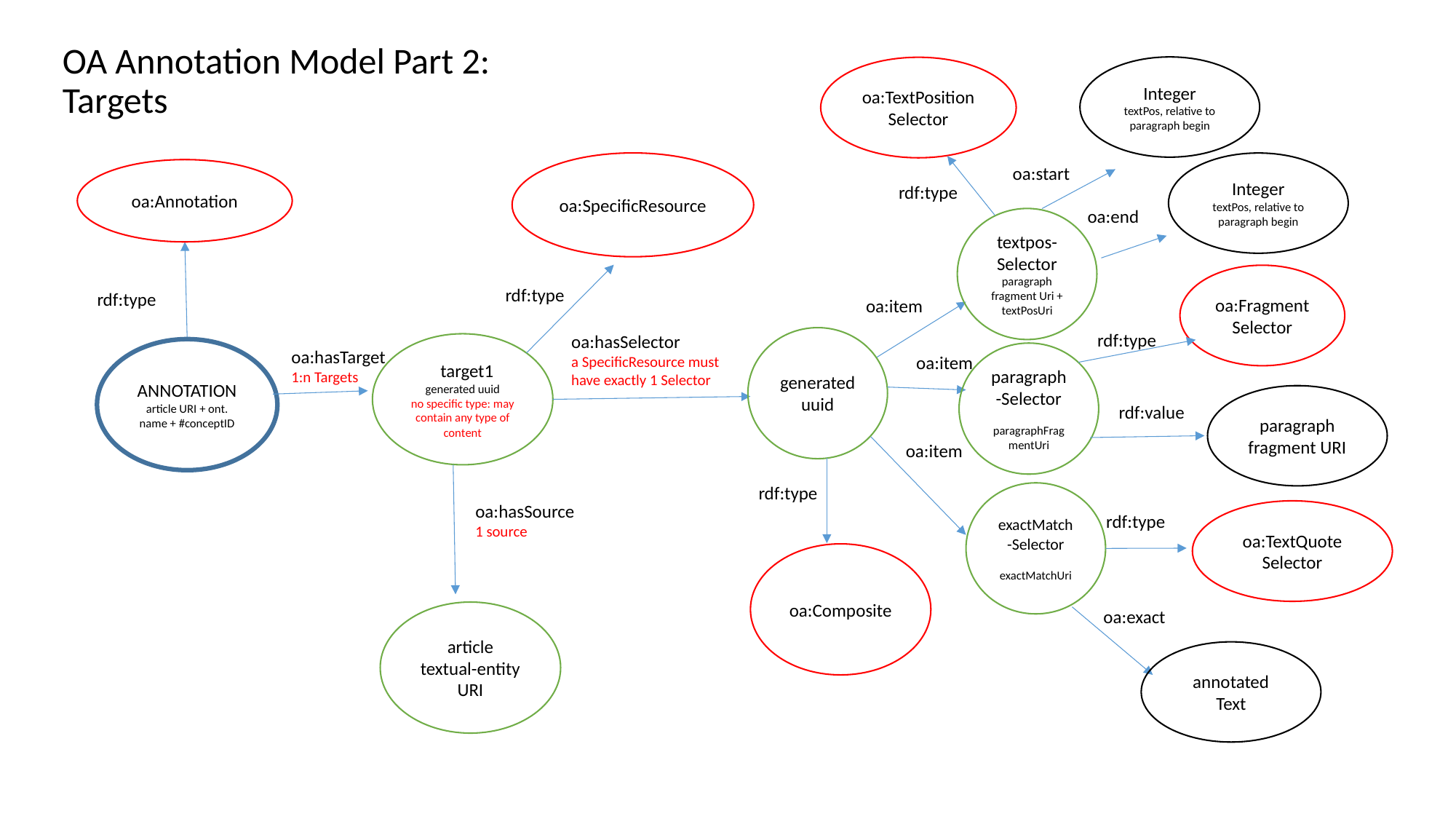

# OA Annotation Model Part 2: Targets
Integer
textPos, relative to paragraph begin
oa:TextPositionSelector
oa:SpecificResource
Integer
textPos, relative to paragraph begin
oa:start
oa:Annotation
rdf:type
oa:end
textpos-Selector
paragraph fragment Uri + textPosUri
oa:FragmentSelector
rdf:type
rdf:type
oa:item
rdf:type
oa:hasSelector
a SpecificResource must have exactly 1 Selector
generated uuid
atarget1
generated uuid
no specific type: may contain any type of content
ANNOTATION
article URI + ont. name + #conceptID
oa:hasTarget
1:n Targets
paragraph-Selector

paragraphFragmentUri
oa:item
paragraph fragment URI
rdf:value
oa:item
rdf:type
exactMatch-Selector

exactMatchUri
oa:hasSource
1 source
oa:TextQuote
Selector
rdf:type
oa:Composite
oa:exact
article textual-entity URI
annotated Text